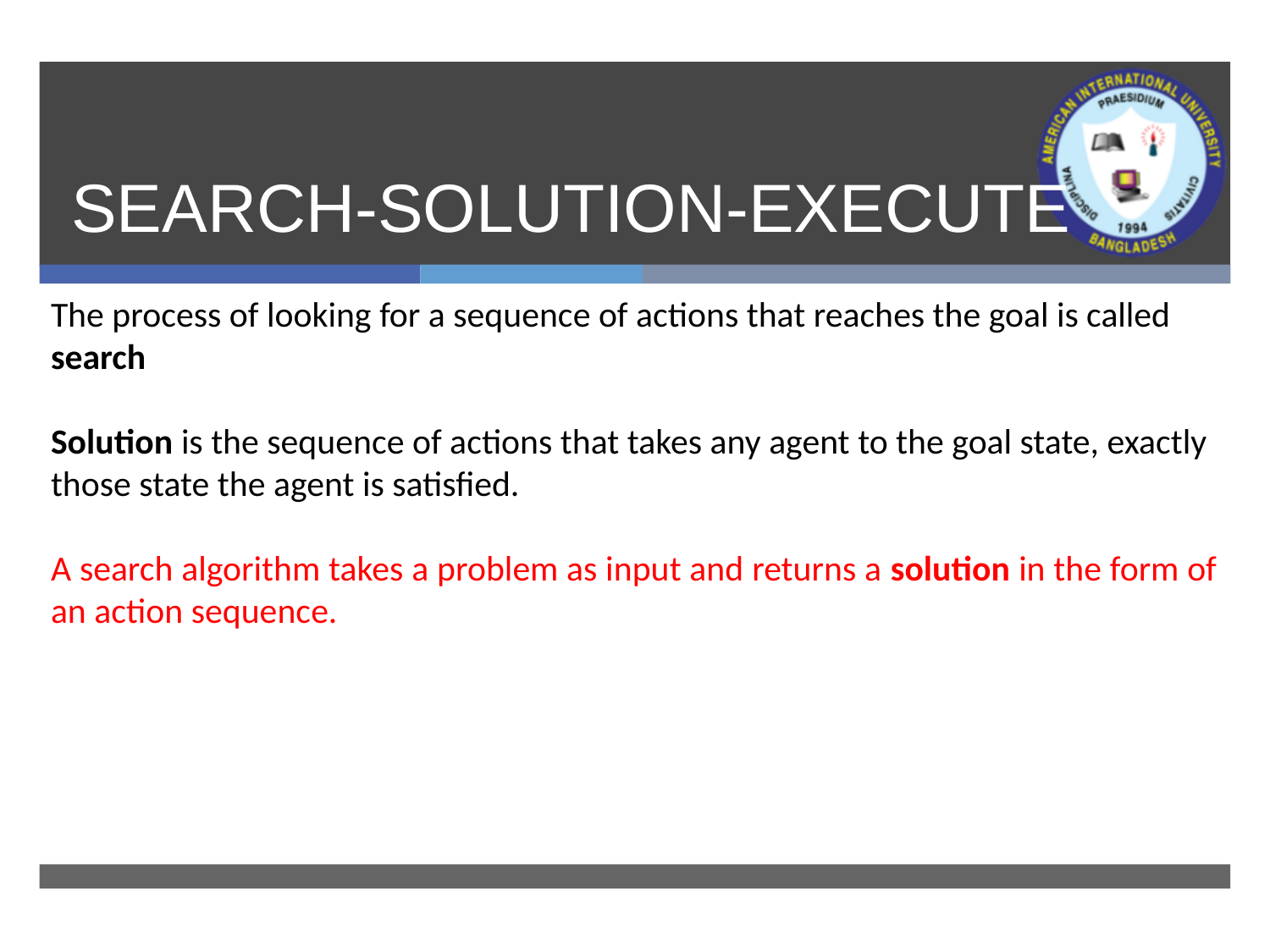

# SEARCH-SOLUTION-EXECUTE
The process of looking for a sequence of actions that reaches the goal is called search

Solution is the sequence of actions that takes any agent to the goal state, exactly those state the agent is satisfied.

A search algorithm takes a problem as input and returns a solution in the form of an action sequence.